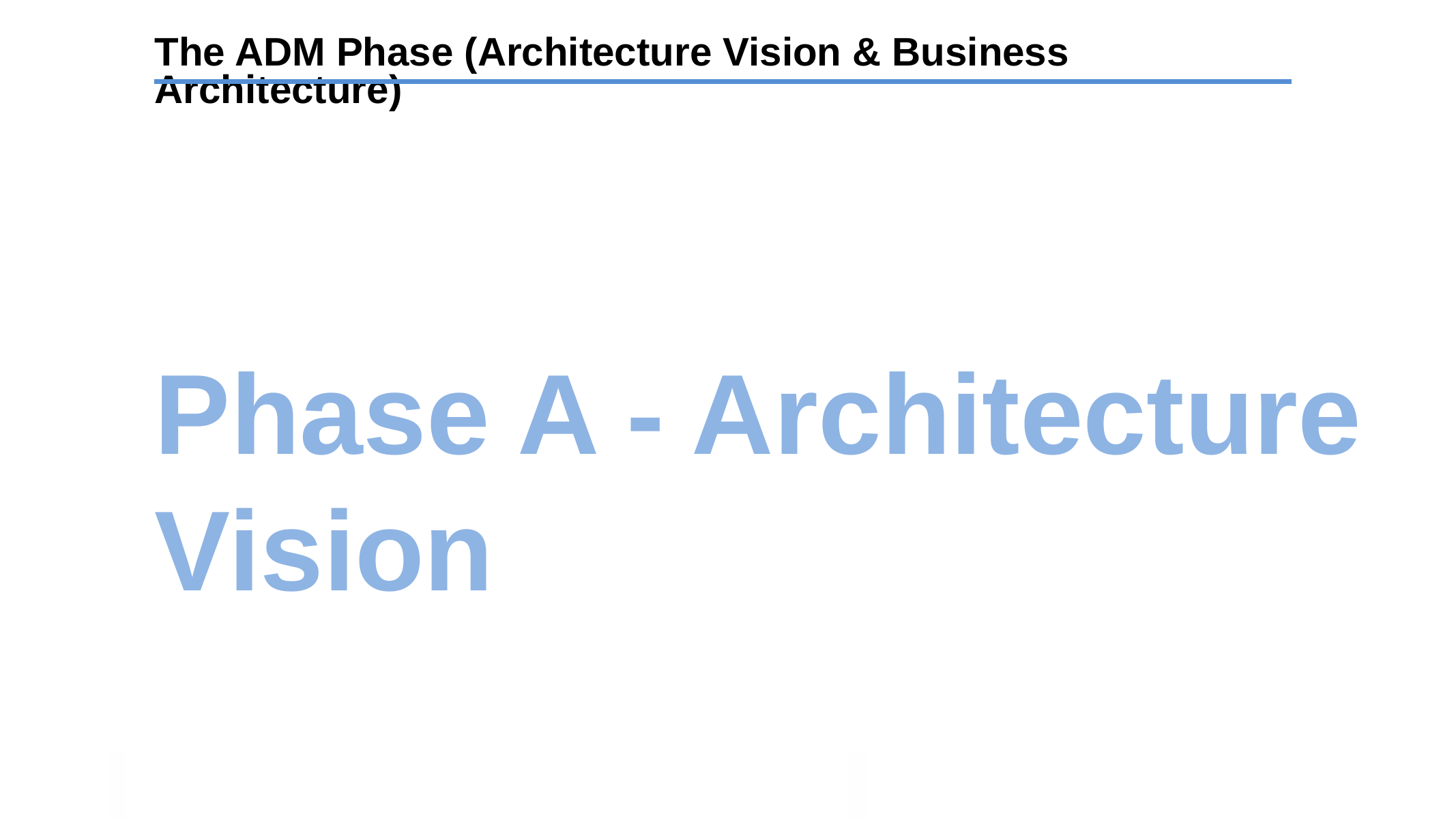

The ADM Phase (Architecture Vision & Business Architecture)

Phase A - Architecture Vision
TEXT
TEXT